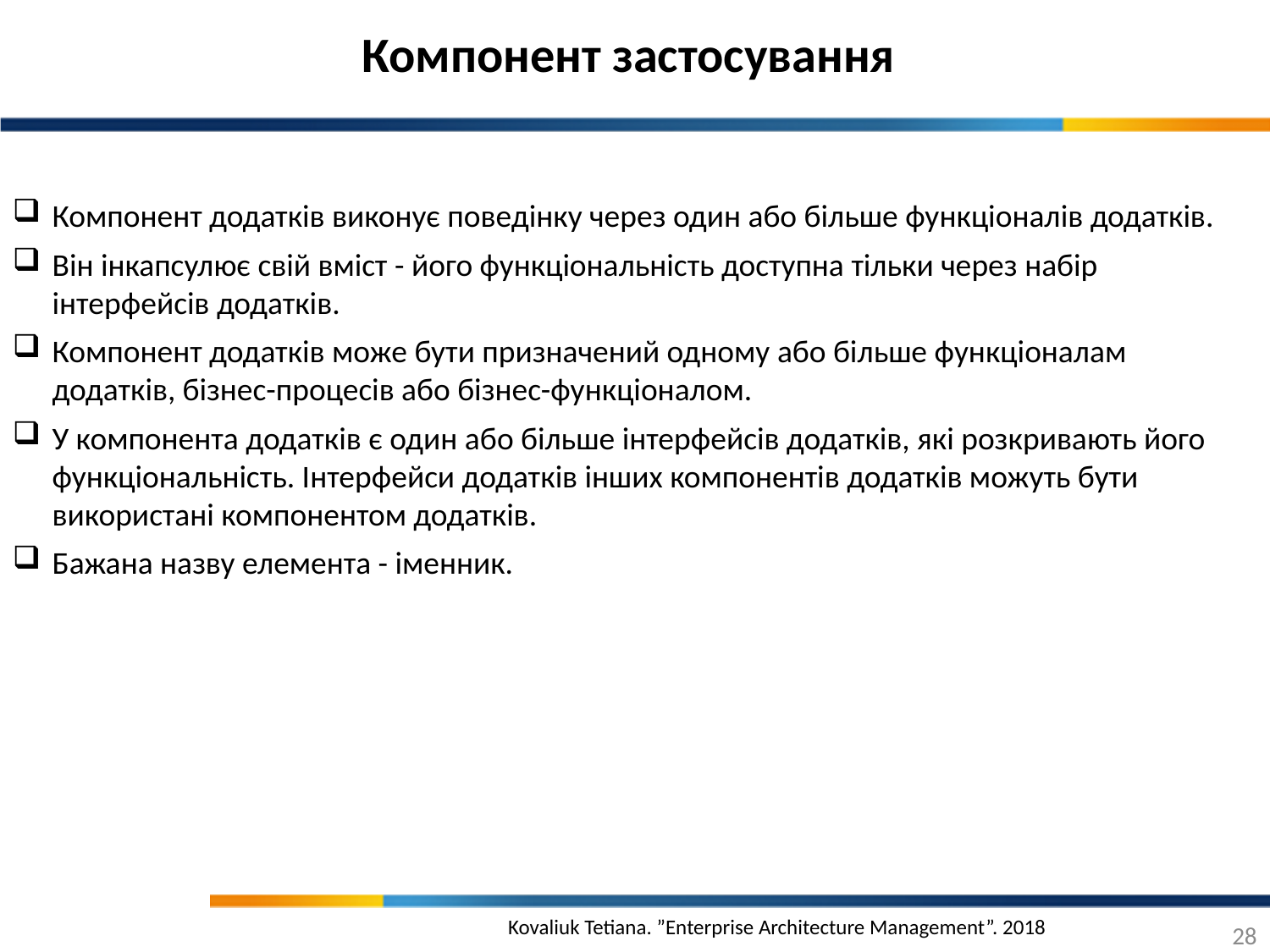

Компонент застосування
Компонент додатків виконує поведінку через один або більше функціоналів додатків.
Він інкапсулює свій вміст - його функціональність доступна тільки через набір інтерфейсів додатків.
Компонент додатків може бути призначений одному або більше функціоналам додатків, бізнес-процесів або бізнес-функціоналом.
У компонента додатків є один або більше інтерфейсів додатків, які розкривають його функціональність. Інтерфейси додатків інших компонентів додатків можуть бути використані компонентом додатків.
Бажана назву елемента - іменник.
28